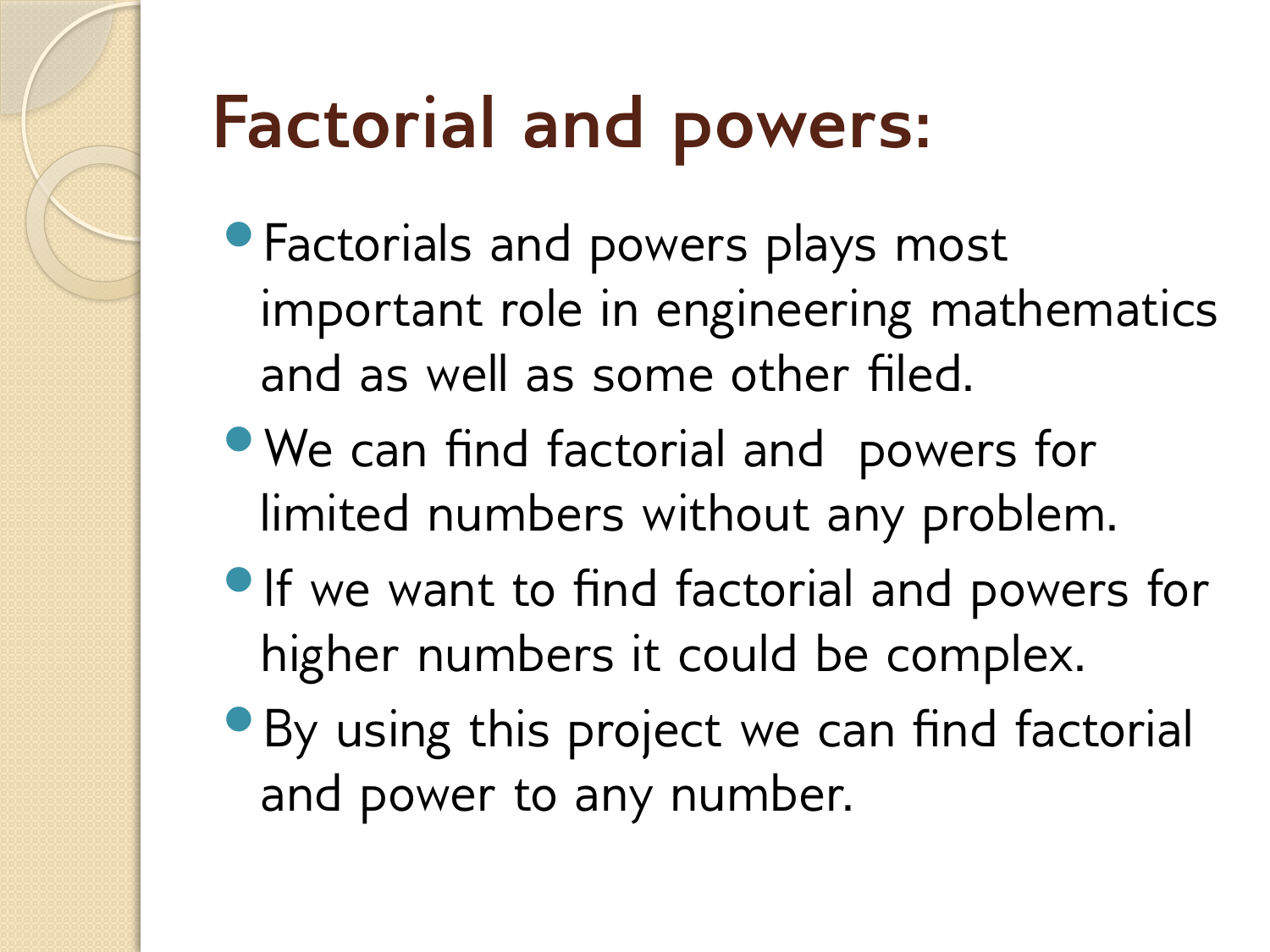

# Factorial and powers:
Factorials and powers plays most important role in engineering mathematics and as well as some other filed.
We can find factorial and  powers for limited numbers without any problem.
If we want to find factorial and powers for higher numbers it could be complex.
By using this project we can find factorial and power to any number.